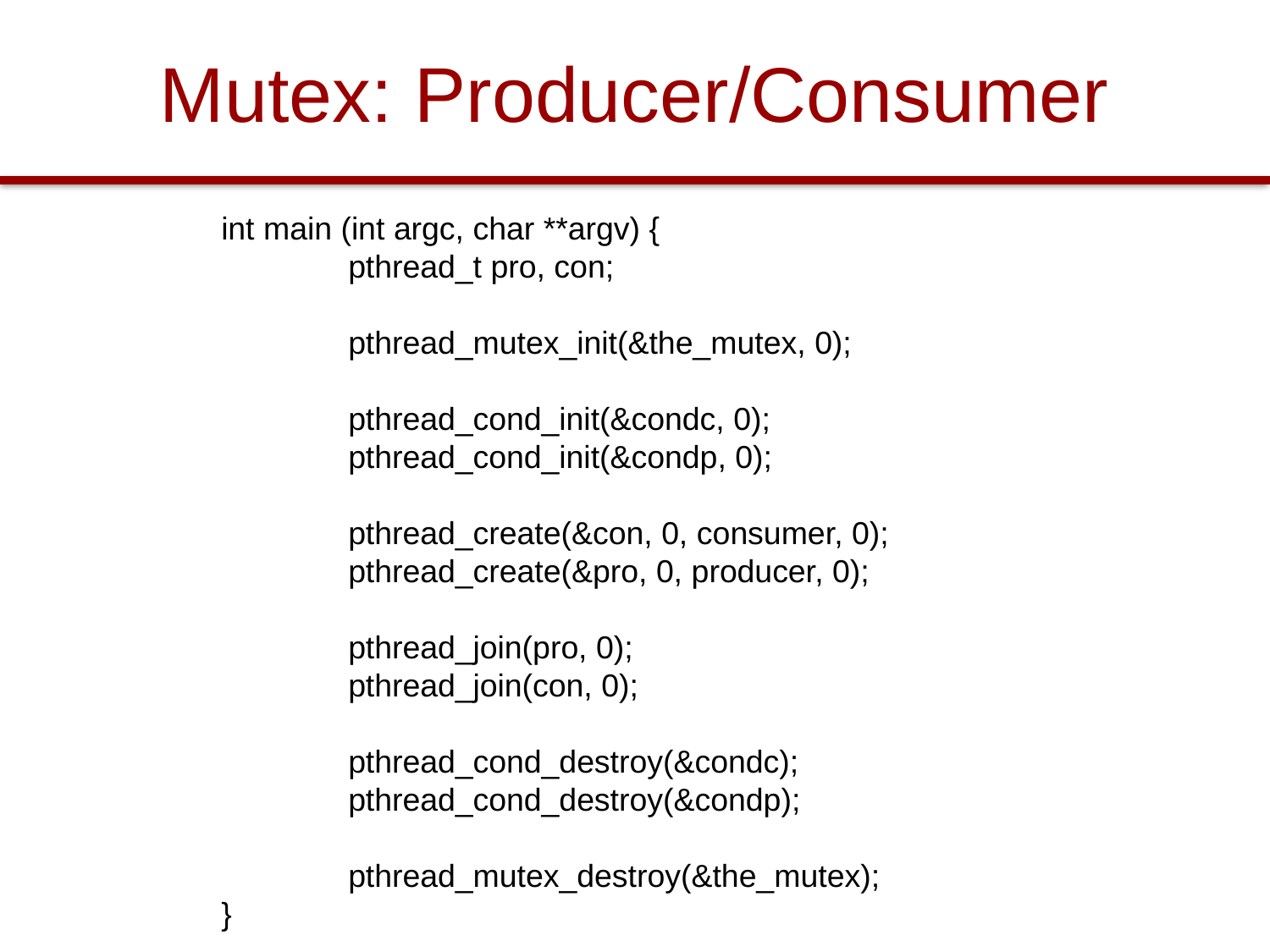

# Mutex: Producer/Consumer
int main (int argc, char **argv) {
	pthread_t pro, con;

	pthread_mutex_init(&the_mutex, 0);

	pthread_cond_init(&condc, 0);
	pthread_cond_init(&condp, 0);

	pthread_create(&con, 0, consumer, 0);
	pthread_create(&pro, 0, producer, 0);

	pthread_join(pro, 0);
	pthread_join(con, 0);

	pthread_cond_destroy(&condc);
	pthread_cond_destroy(&condp);

	pthread_mutex_destroy(&the_mutex);
}